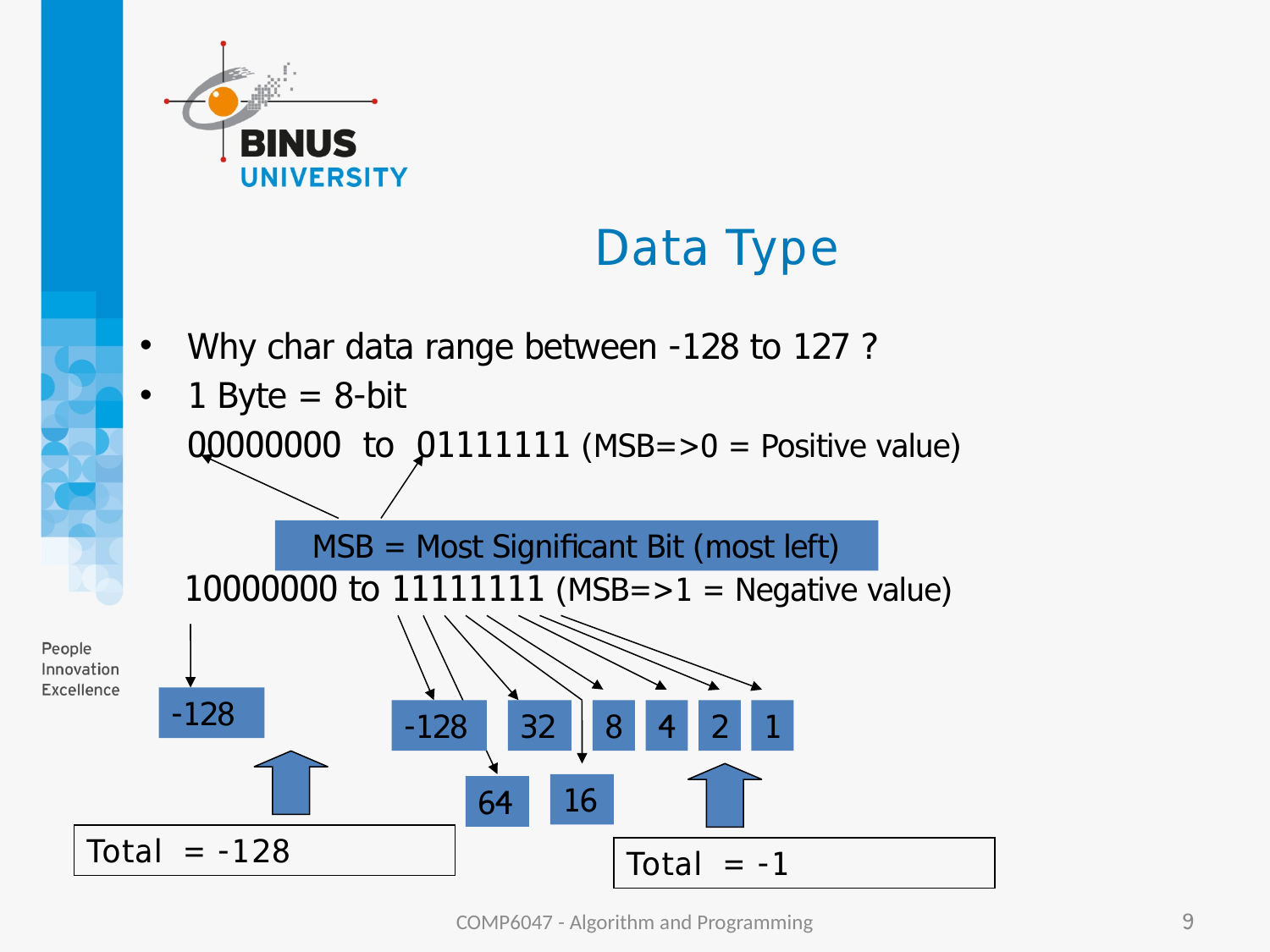

# Data Type
Why char data range between -128 to 127 ?
1 Byte = 8-bit
	00000000  to  01111111 (MSB=>0 = Positive value)

    10000000 to 11111111 (MSB=>1 = Negative value)

MSB = Most Significant Bit (most left)

-128
32

8
4
2
1

16
64
Total  = -1

-128

Total  = -128
COMP6047 - Algorithm and Programming
9